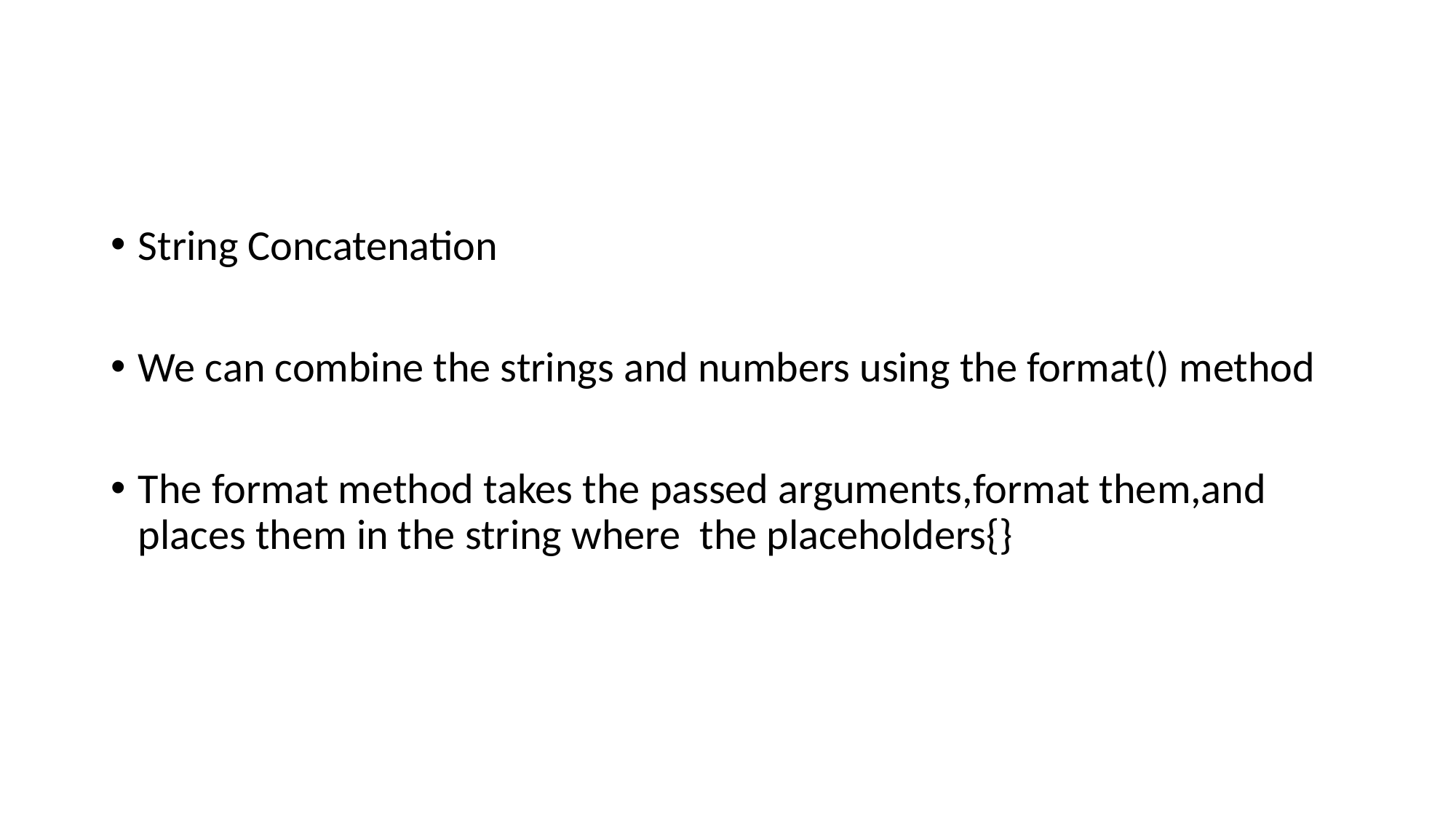

#
String Concatenation

We can combine the strings and numbers using the format() method

The format method takes the passed arguments,format them,and places them in the string where  the placeholders{}